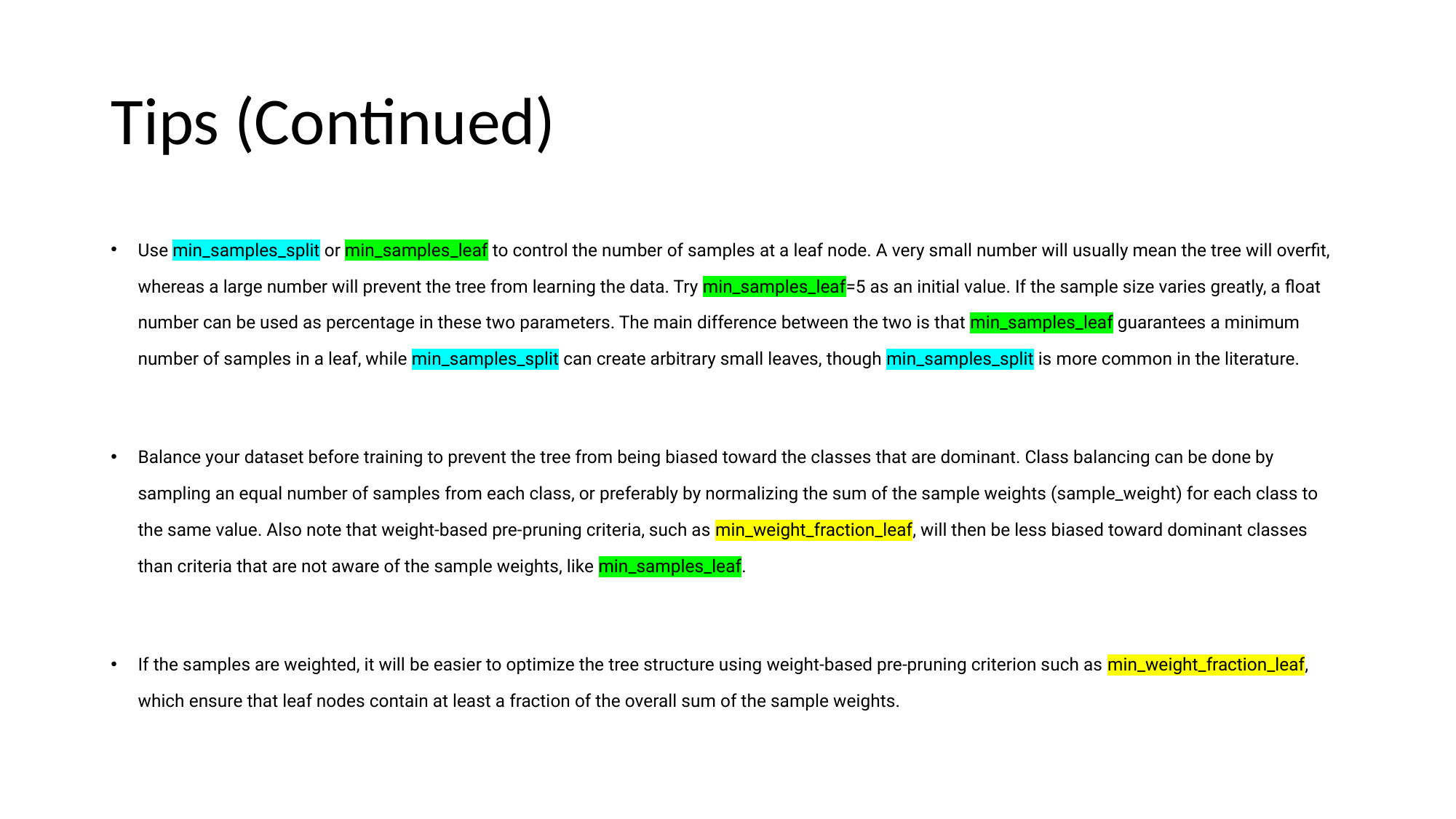

# Tips (Continued)
Use min_samples_split or min_samples_leaf to control the number of samples at a leaf node. A very small number will usually mean the tree will overfit, whereas a large number will prevent the tree from learning the data. Try min_samples_leaf=5 as an initial value. If the sample size varies greatly, a float number can be used as percentage in these two parameters. The main difference between the two is that min_samples_leaf guarantees a minimum number of samples in a leaf, while min_samples_split can create arbitrary small leaves, though min_samples_split is more common in the literature.

Balance your dataset before training to prevent the tree from being biased toward the classes that are dominant. Class balancing can be done by sampling an equal number of samples from each class, or preferably by normalizing the sum of the sample weights (sample_weight) for each class to the same value. Also note that weight-based pre-pruning criteria, such as min_weight_fraction_leaf, will then be less biased toward dominant classes than criteria that are not aware of the sample weights, like min_samples_leaf.

If the samples are weighted, it will be easier to optimize the tree structure using weight-based pre-pruning criterion such as min_weight_fraction_leaf, which ensure that leaf nodes contain at least a fraction of the overall sum of the sample weights.